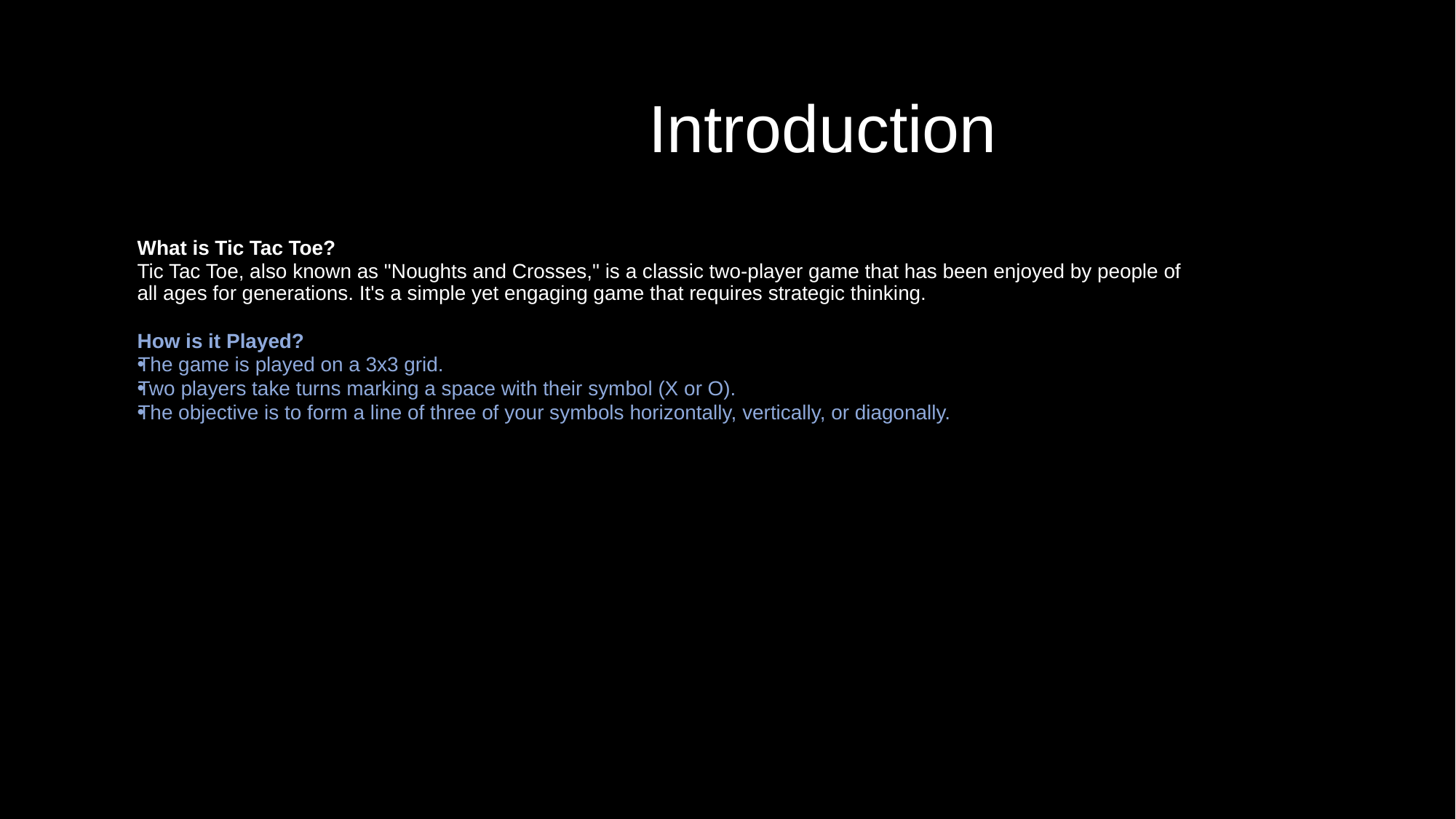

# Introduction
What is Tic Tac Toe?
Tic Tac Toe, also known as "Noughts and Crosses," is a classic two-player game that has been enjoyed by people of all ages for generations. It's a simple yet engaging game that requires strategic thinking.

How is it Played?
The game is played on a 3x3 grid.
Two players take turns marking a space with their symbol (X or O).
The objective is to form a line of three of your symbols horizontally, vertically, or diagonally.